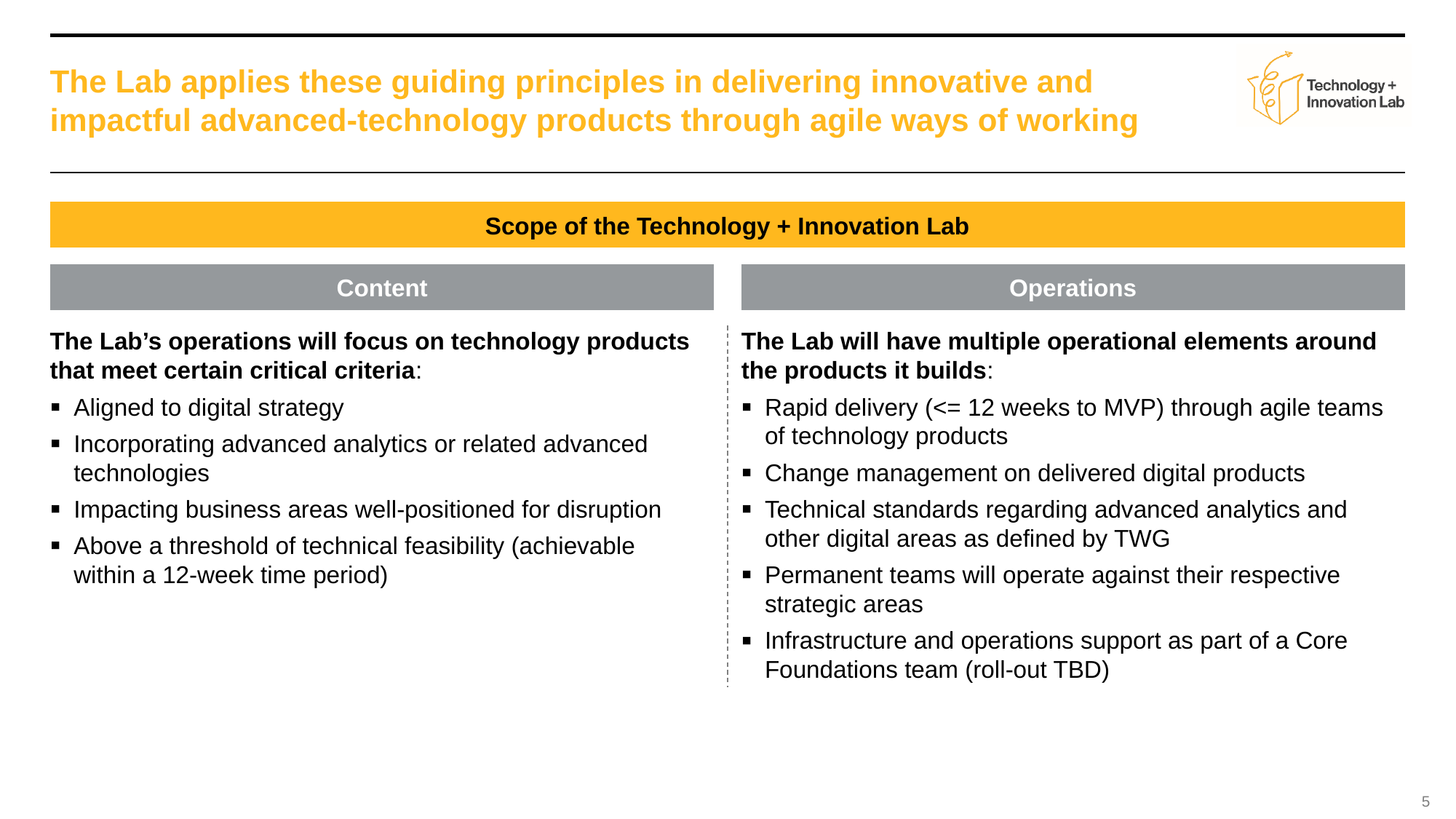

# The Lab applies these guiding principles in delivering innovative and impactful advanced-technology products through agile ways of working
Scope of the Technology + Innovation Lab
Content
Operations
The Lab’s operations will focus on technology products that meet certain critical criteria:
Aligned to digital strategy
Incorporating advanced analytics or related advanced technologies
Impacting business areas well-positioned for disruption
Above a threshold of technical feasibility (achievable within a 12-week time period)
The Lab will have multiple operational elements around the products it builds:
Rapid delivery (<= 12 weeks to MVP) through agile teams of technology products
Change management on delivered digital products
Technical standards regarding advanced analytics and other digital areas as defined by TWG
Permanent teams will operate against their respective strategic areas
Infrastructure and operations support as part of a Core Foundations team (roll-out TBD)